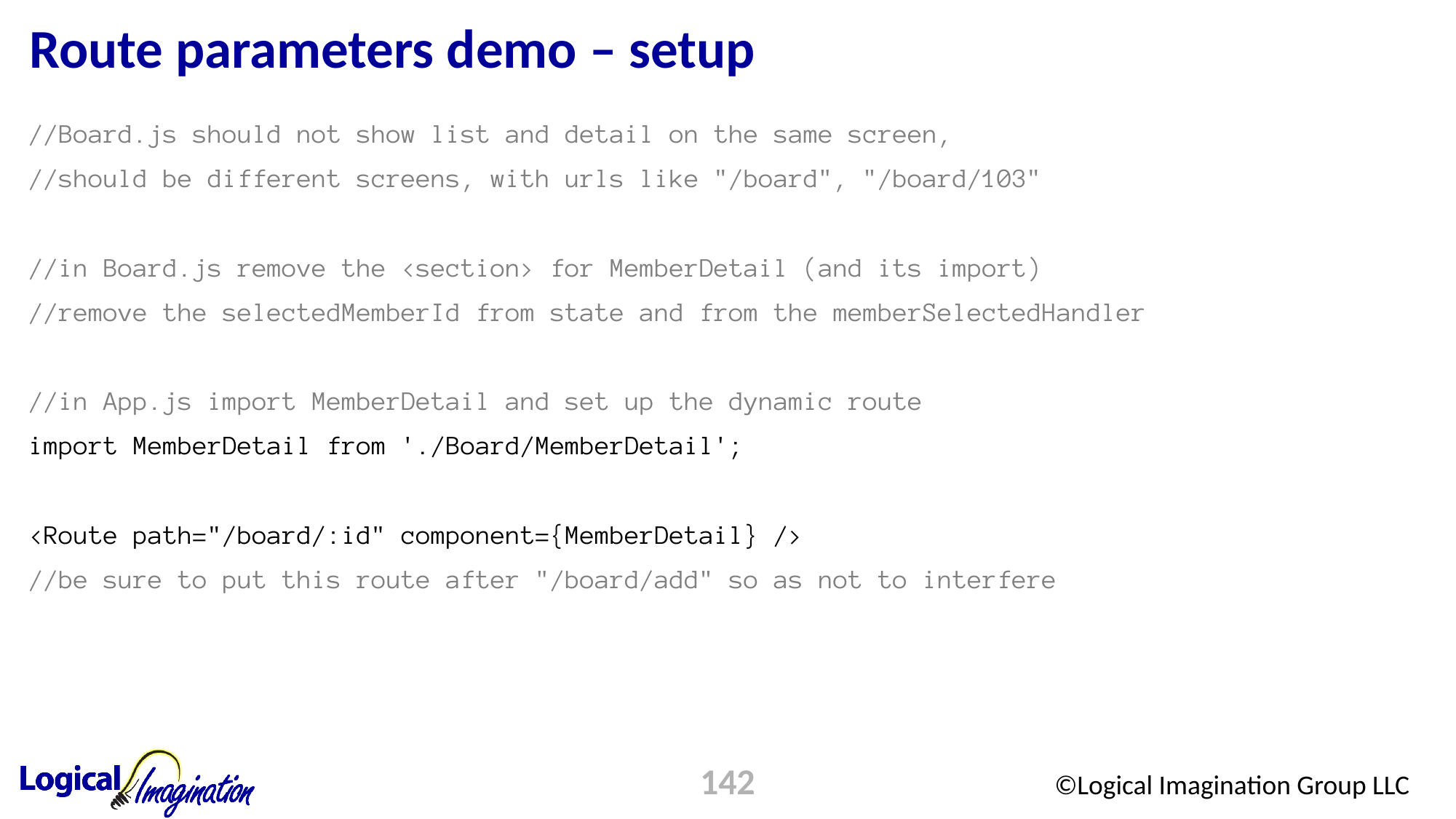

# Route parameters demo – setup
//Board.js should not show list and detail on the same screen,
//should be different screens, with urls like "/board", "/board/103"

//in Board.js remove the <section> for MemberDetail (and its import)
//remove the selectedMemberId from state and from the memberSelectedHandler

//in App.js import MemberDetail and set up the dynamic route
import MemberDetail from './Board/MemberDetail';

<Route path="/board/:id" component={MemberDetail} />
//be sure to put this route after "/board/add" so as not to interfere
142